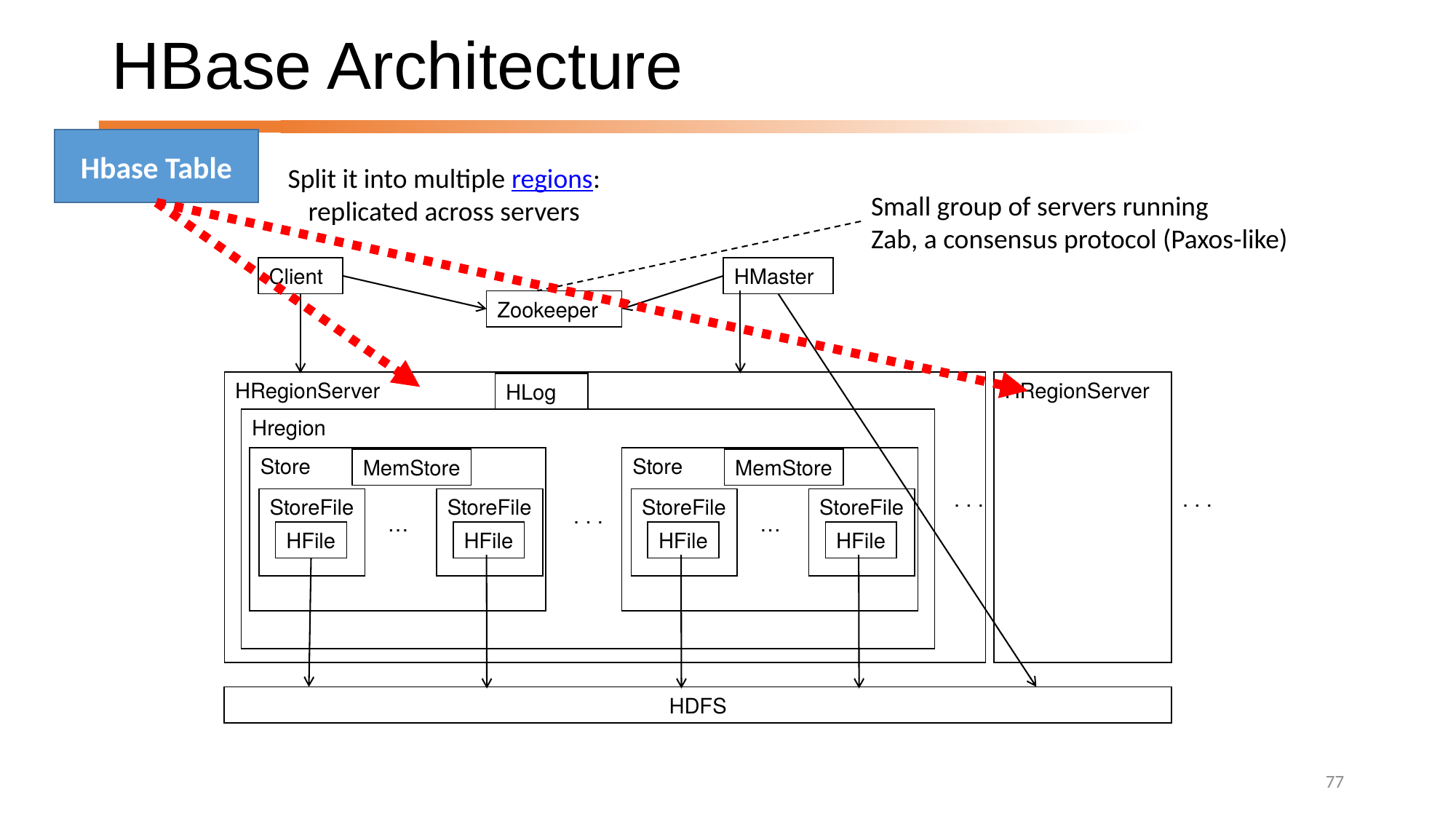

# HBase Architecture
Hbase Table
Split it into multiple regions: replicated across servers
Small group of servers running
Zab, a consensus protocol (Paxos-like)
HMaster
Client
Zookeeper
HRegionServer

HRegionServer

HLog
Hregion

Store

MemStore
StoreFile

HFile
StoreFile

HFile
…
Store

MemStore
StoreFile

HFile
StoreFile

HFile
…
. . .
. . .
. . .
HDFS
77